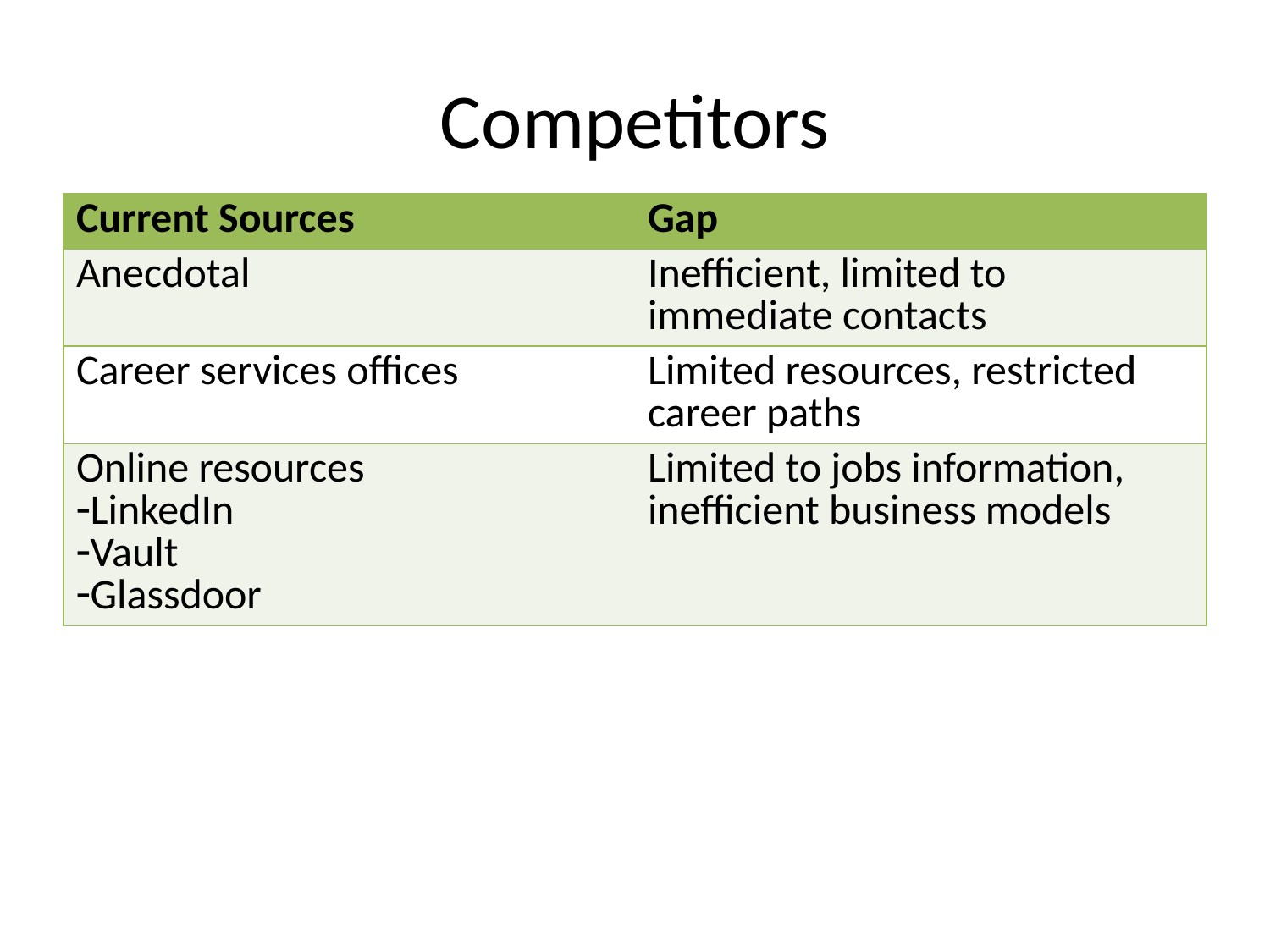

# Competitors
| Current Sources | Gap |
| --- | --- |
| Anecdotal | Inefficient, limited to immediate contacts |
| Career services offices | Limited resources, restricted career paths |
| Online resources LinkedIn Vault Glassdoor | Limited to jobs information, inefficient business models |